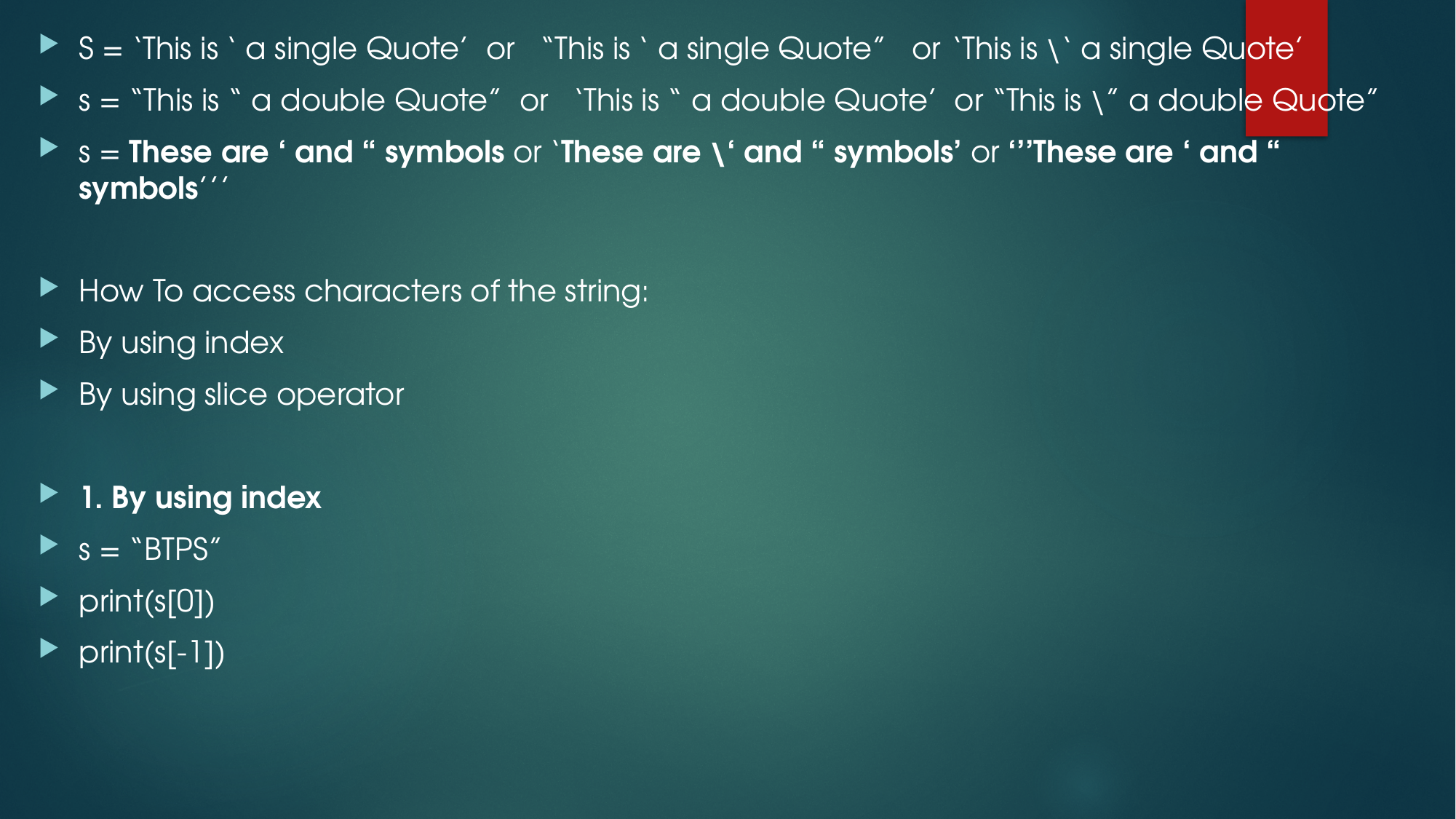

S = ‘This is ‘ a single Quote’  or   “This is ‘ a single Quote”   or	‘This is \‘ a single Quote’
s = “This is “ a double Quote”  or   ‘This is “ a double Quote’  or “This is \” a double Quote”
s = These are ‘ and “ symbols or ‘These are \‘ and “ symbols’ or ‘’’These are ‘ and “ symbols’’’

How To access characters of the string:
By using index
By using slice operator

1. By using index
s = “BTPS”
print(s[0])
print(s[-1])